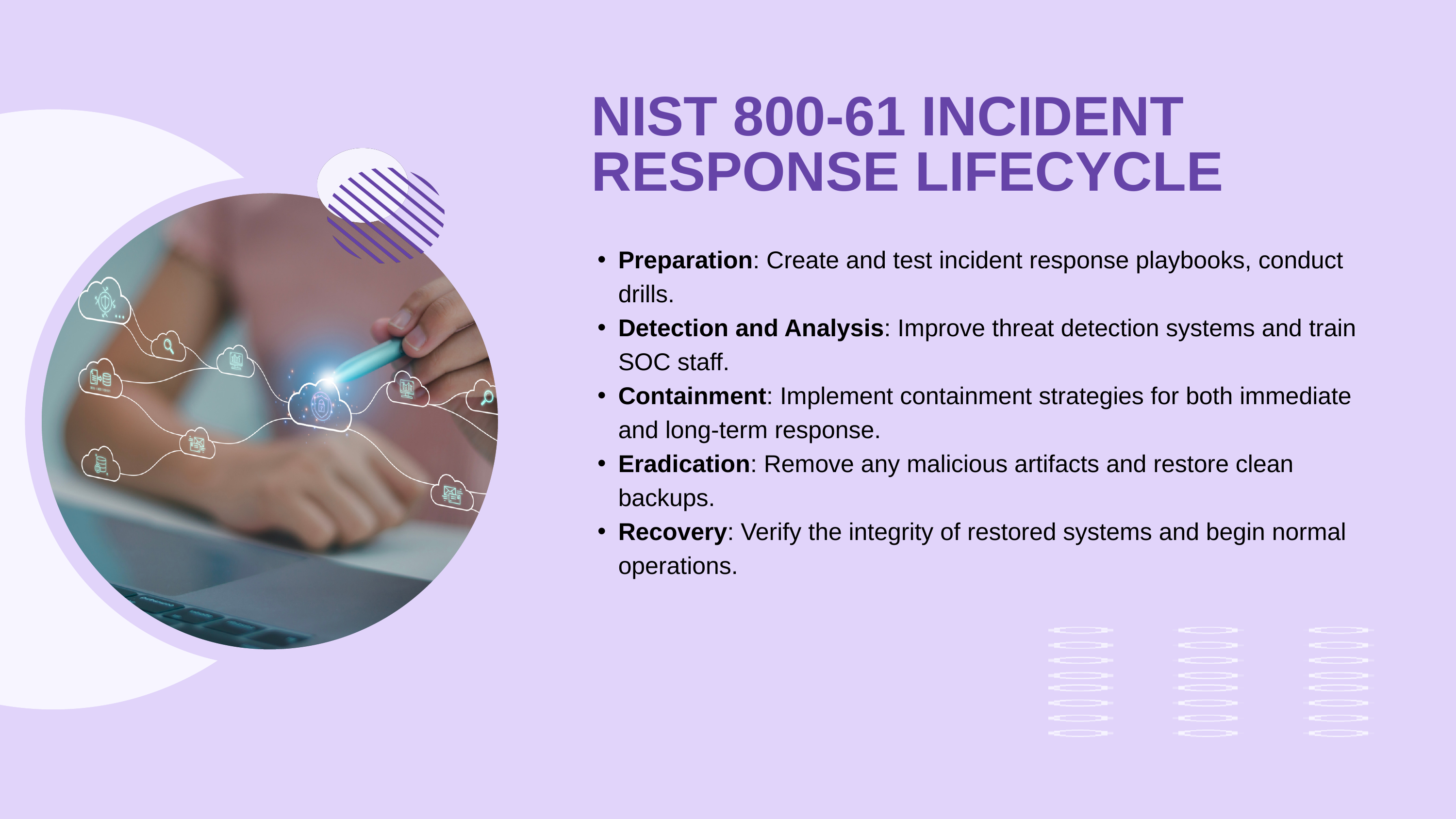

NIST 800-61 INCIDENT RESPONSE LIFECYCLE

Preparation: Create and test incident response playbooks, conduct drills.
Detection and Analysis: Improve threat detection systems and train SOC staff.
Containment: Implement containment strategies for both immediate and long-term response.
Eradication: Remove any malicious artifacts and restore clean backups.
Recovery: Verify the integrity of restored systems and begin normal operations.